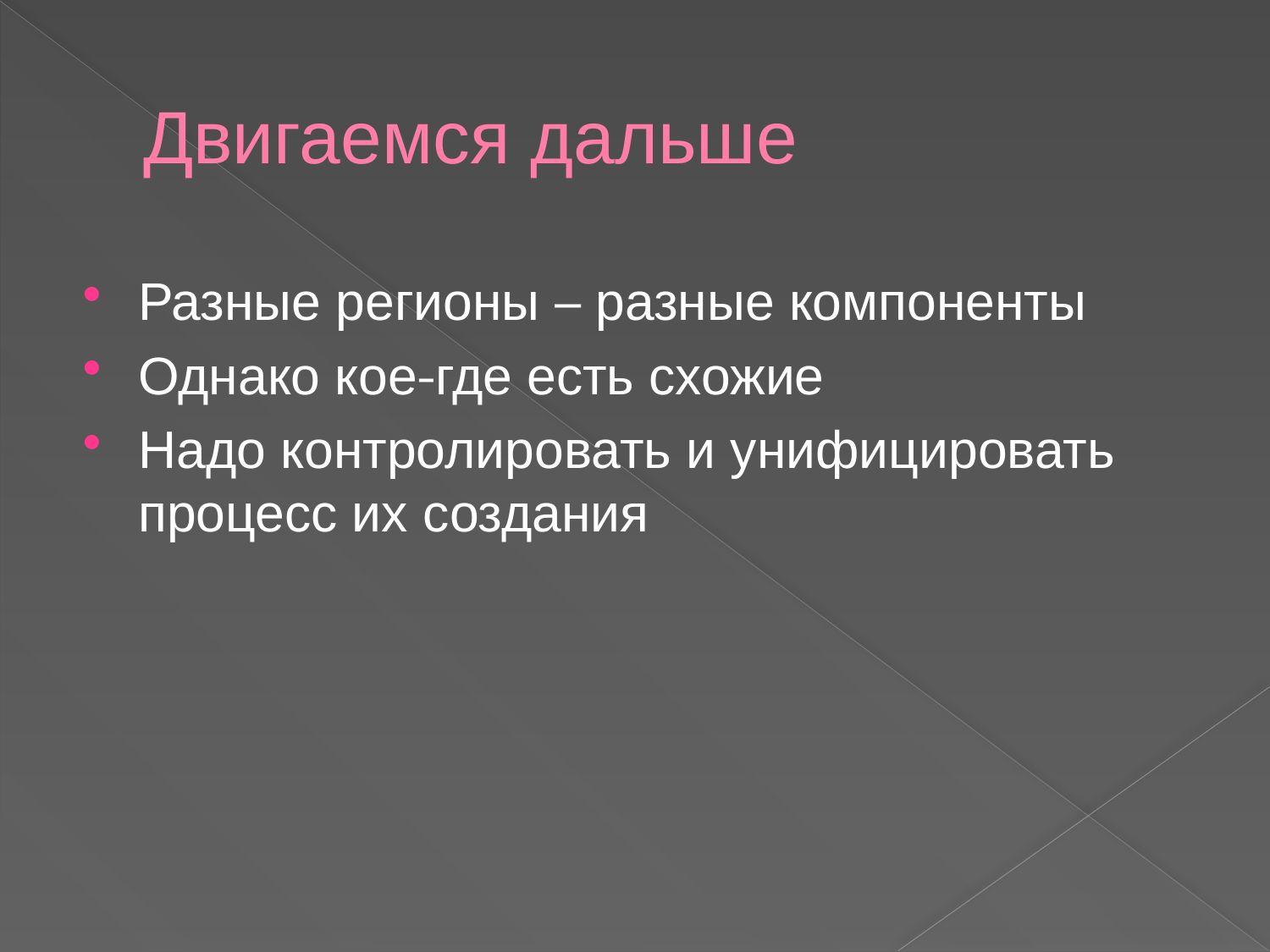

# Двигаемся дальше
Разные регионы – разные компоненты
Однако кое-где есть схожие
Надо контролировать и унифицировать процесс их создания